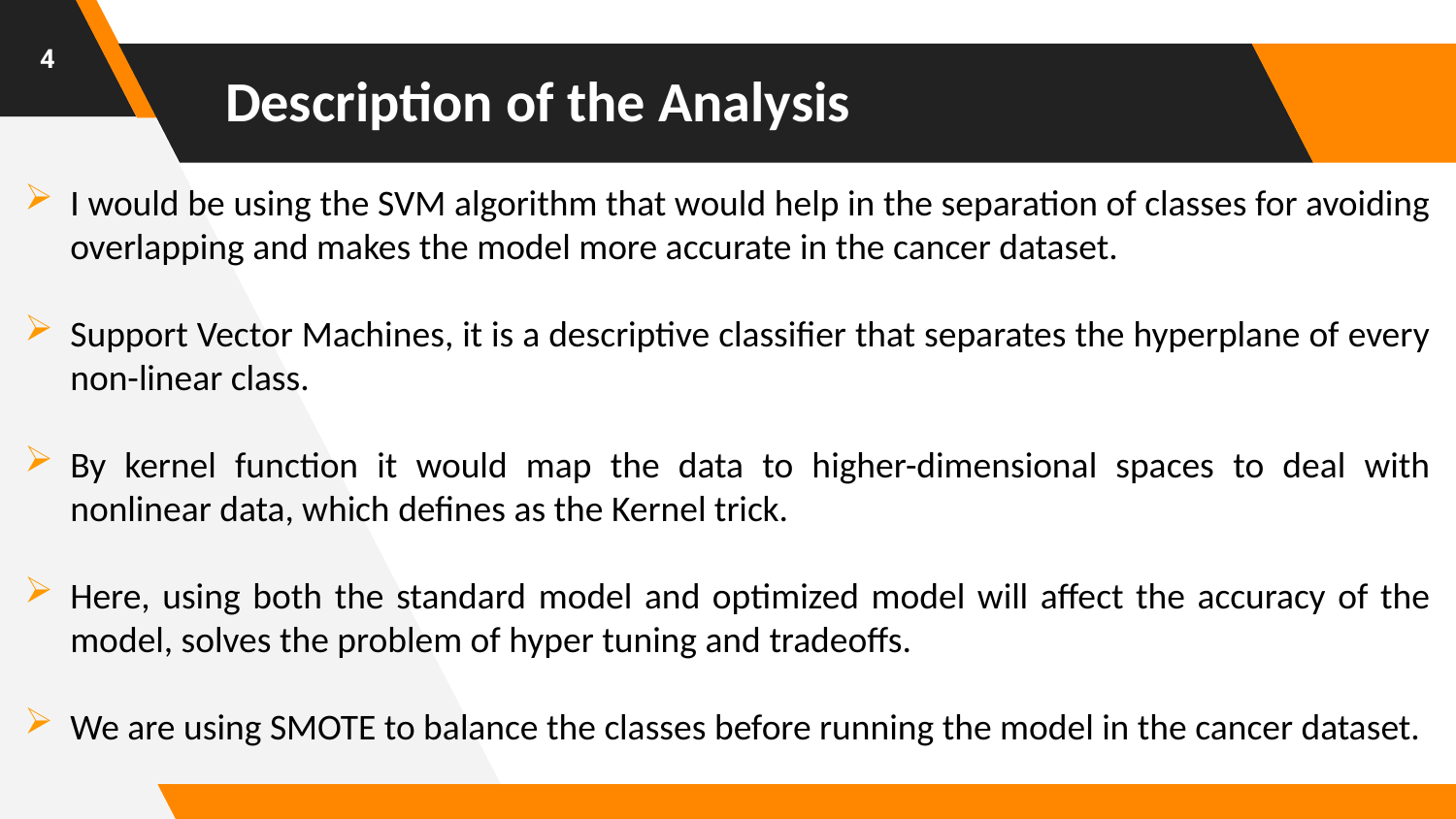

4
Description of the Analysis
I would be using the SVM algorithm that would help in the separation of classes for avoiding overlapping and makes the model more accurate in the cancer dataset.

Support Vector Machines, it is a descriptive classifier that separates the hyperplane of every non-linear class.

By kernel function it would map the data to higher-dimensional spaces to deal with nonlinear data, which defines as the Kernel trick.

Here, using both the standard model and optimized model will affect the accuracy of the model, solves the problem of hyper tuning and tradeoffs.

We are using SMOTE to balance the classes before running the model in the cancer dataset.